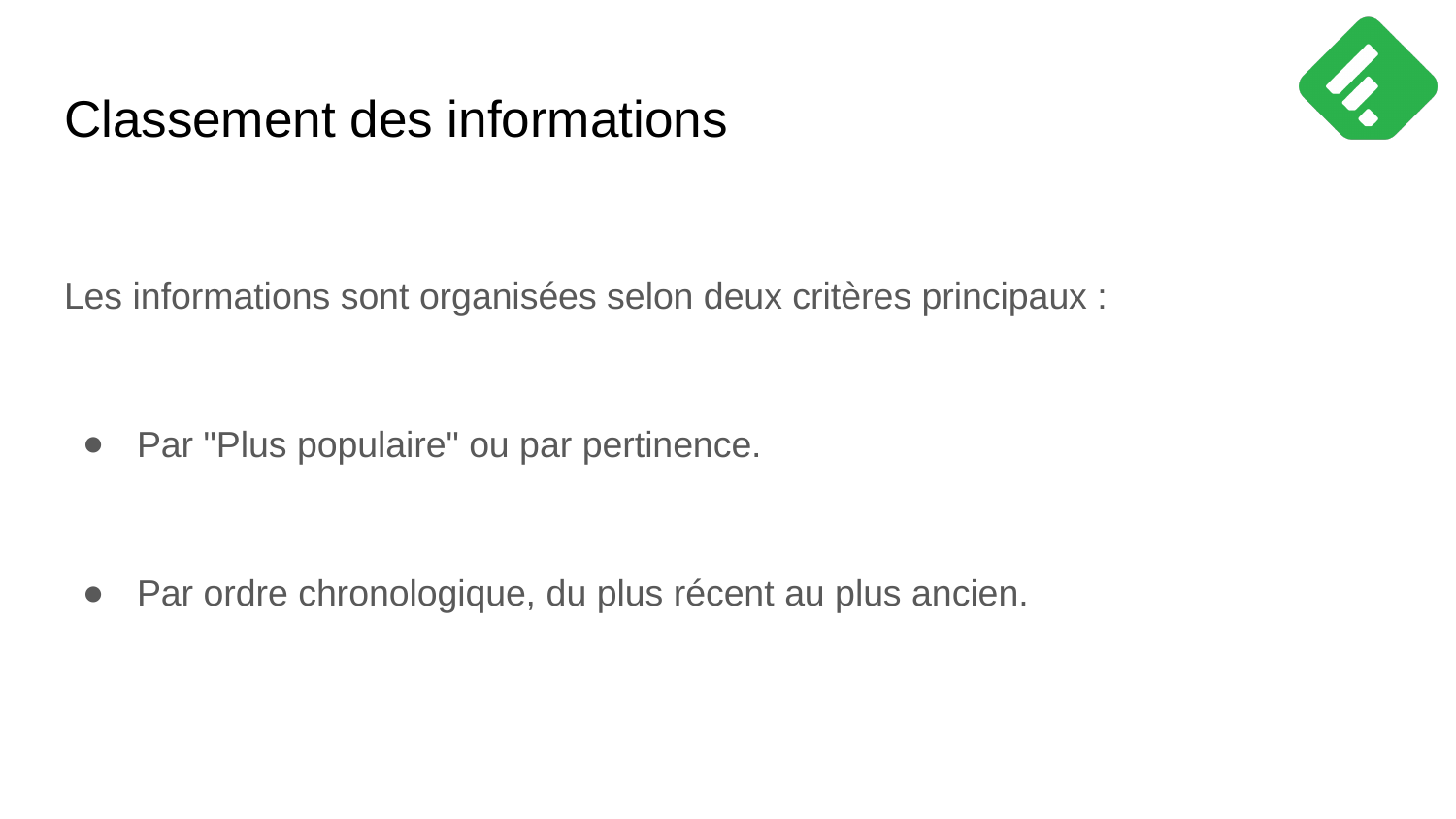

# Classement des informations

Les informations sont organisées selon deux critères principaux :

Par "Plus populaire" ou par pertinence.

Par ordre chronologique, du plus récent au plus ancien.